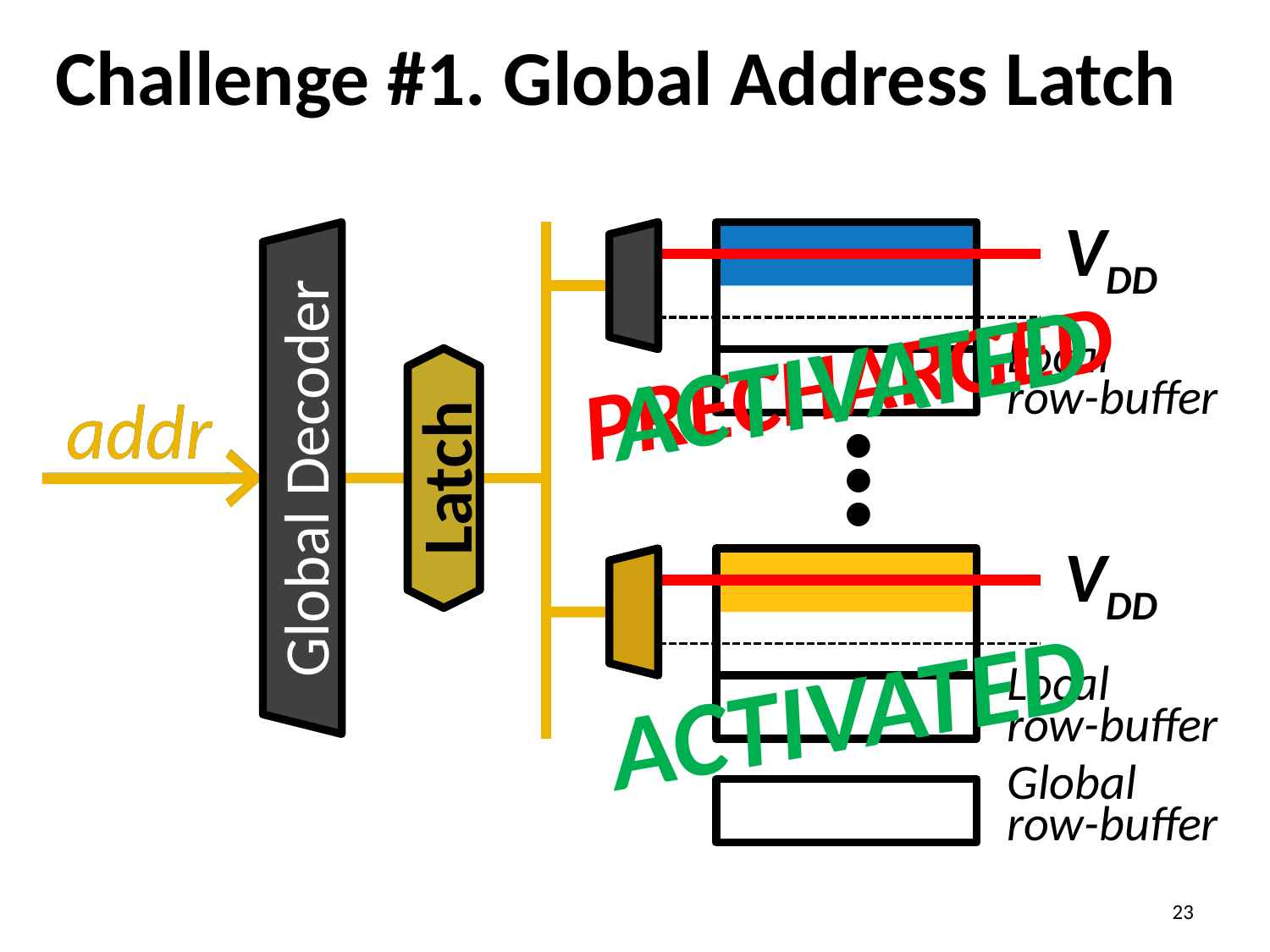

# Challenge #1. Global Address Latch

VDD

PRECHARGED
ACTIVATED

Local
row-buffer
addr
addr
···
Global Decoder
Latch
Latch
Latch
VDD

ACTIVATED
Local
row-buffer

Global
row-buffer
23